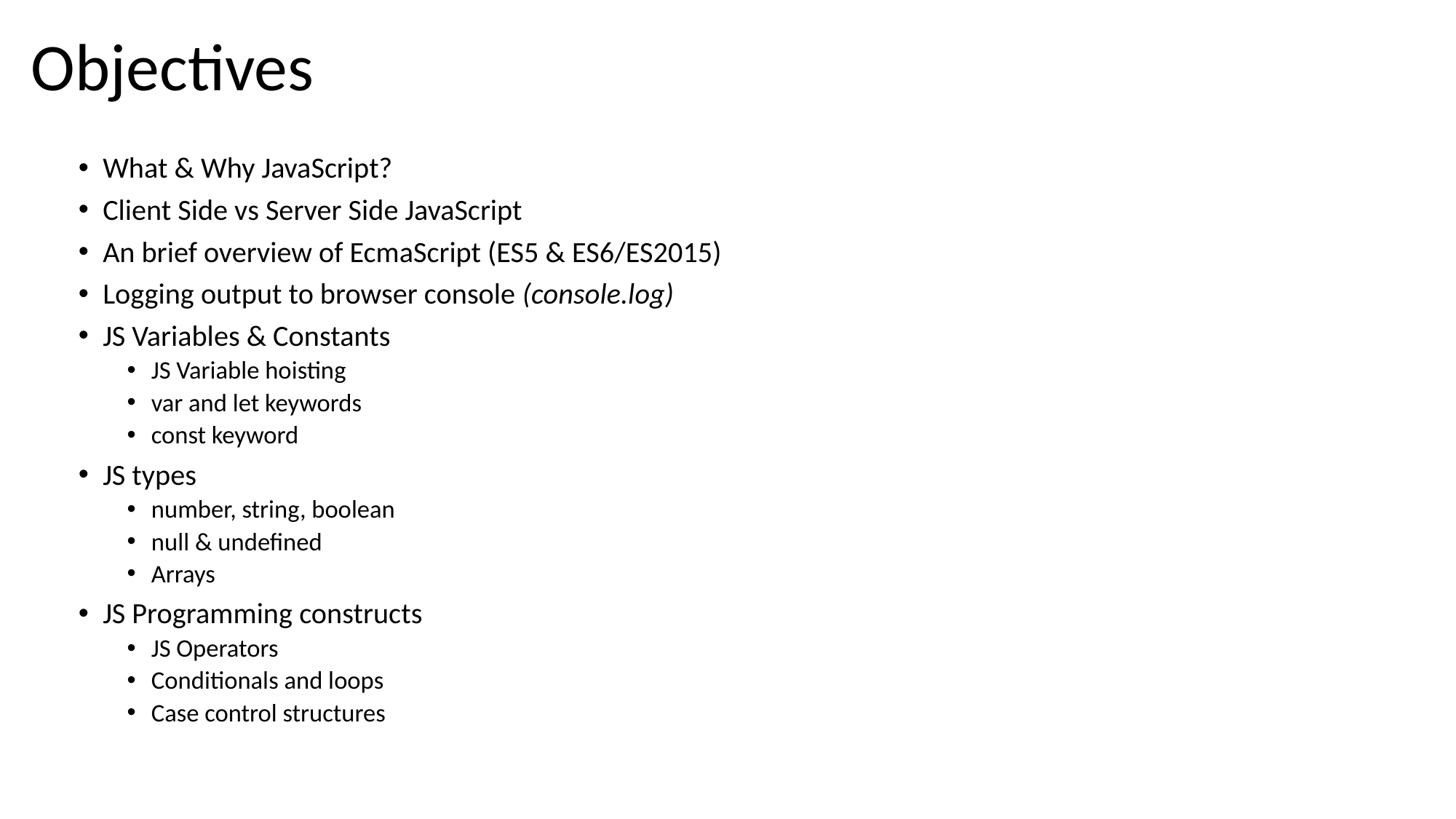

# Objectives
What & Why JavaScript?
Client Side vs Server Side JavaScript
An brief overview of EcmaScript (ES5 & ES6/ES2015)
Logging output to browser console (console.log)
JS Variables & Constants
JS Variable hoisting
var and let keywords
const keyword
JS types
number, string, boolean
null & undefined
Arrays
JS Programming constructs
JS Operators
Conditionals and loops
Case control structures